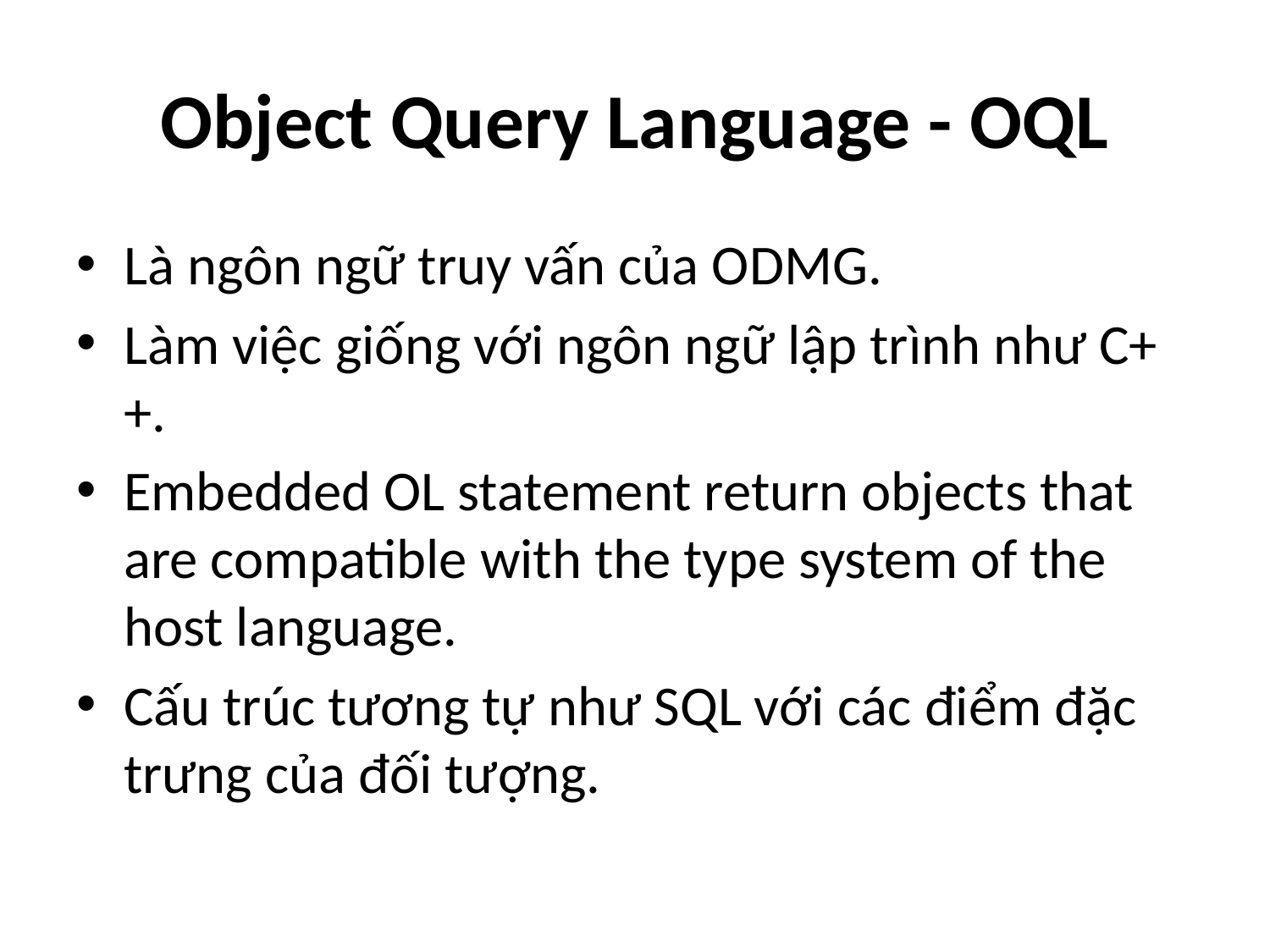

# Object Query Language - OQL
Là ngôn ngữ truy vấn của ODMG.
Làm việc giống với ngôn ngữ lập trình như C++.
Embedded OL statement return objects that are compatible with the type system of the host language.
Cấu trúc tương tự như SQL với các điểm đặc trưng của đối tượng.